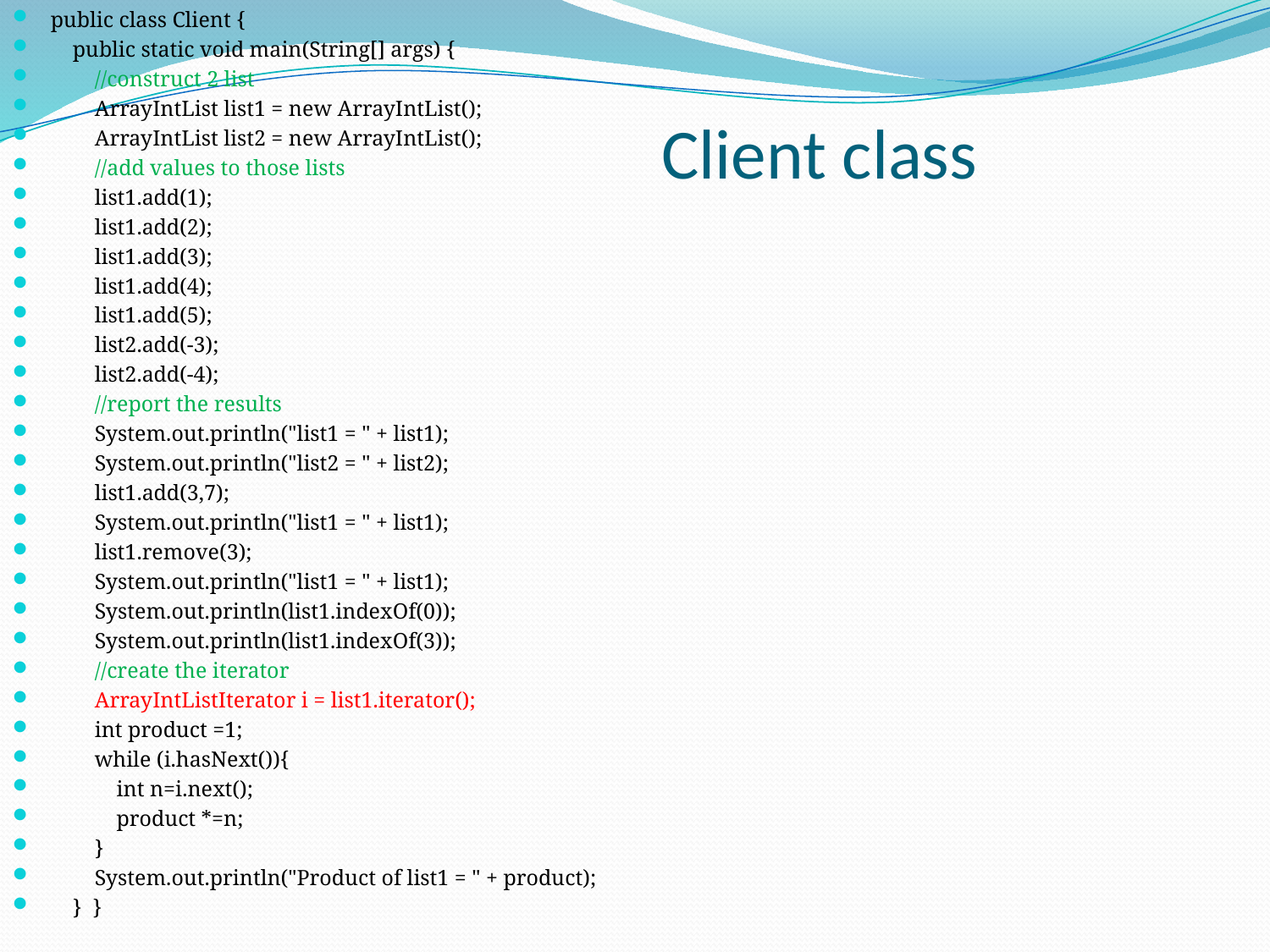

public class Client {
    public static void main(String[] args) {
        //construct 2 list
        ArrayIntList list1 = new ArrayIntList();
        ArrayIntList list2 = new ArrayIntList();
        //add values to those lists
        list1.add(1);
        list1.add(2);
        list1.add(3);
        list1.add(4);
        list1.add(5);
        list2.add(-3);
        list2.add(-4);
        //report the results
        System.out.println("list1 = " + list1);
        System.out.println("list2 = " + list2);
        list1.add(3,7);
        System.out.println("list1 = " + list1);
        list1.remove(3);
        System.out.println("list1 = " + list1);
        System.out.println(list1.indexOf(0));
        System.out.println(list1.indexOf(3));
        //create the iterator
        ArrayIntListIterator i = list1.iterator();
        int product =1;
        while (i.hasNext()){
            int n=i.next();
            product *=n;
        }
        System.out.println("Product of list1 = " + product);
    }  }
# Client class